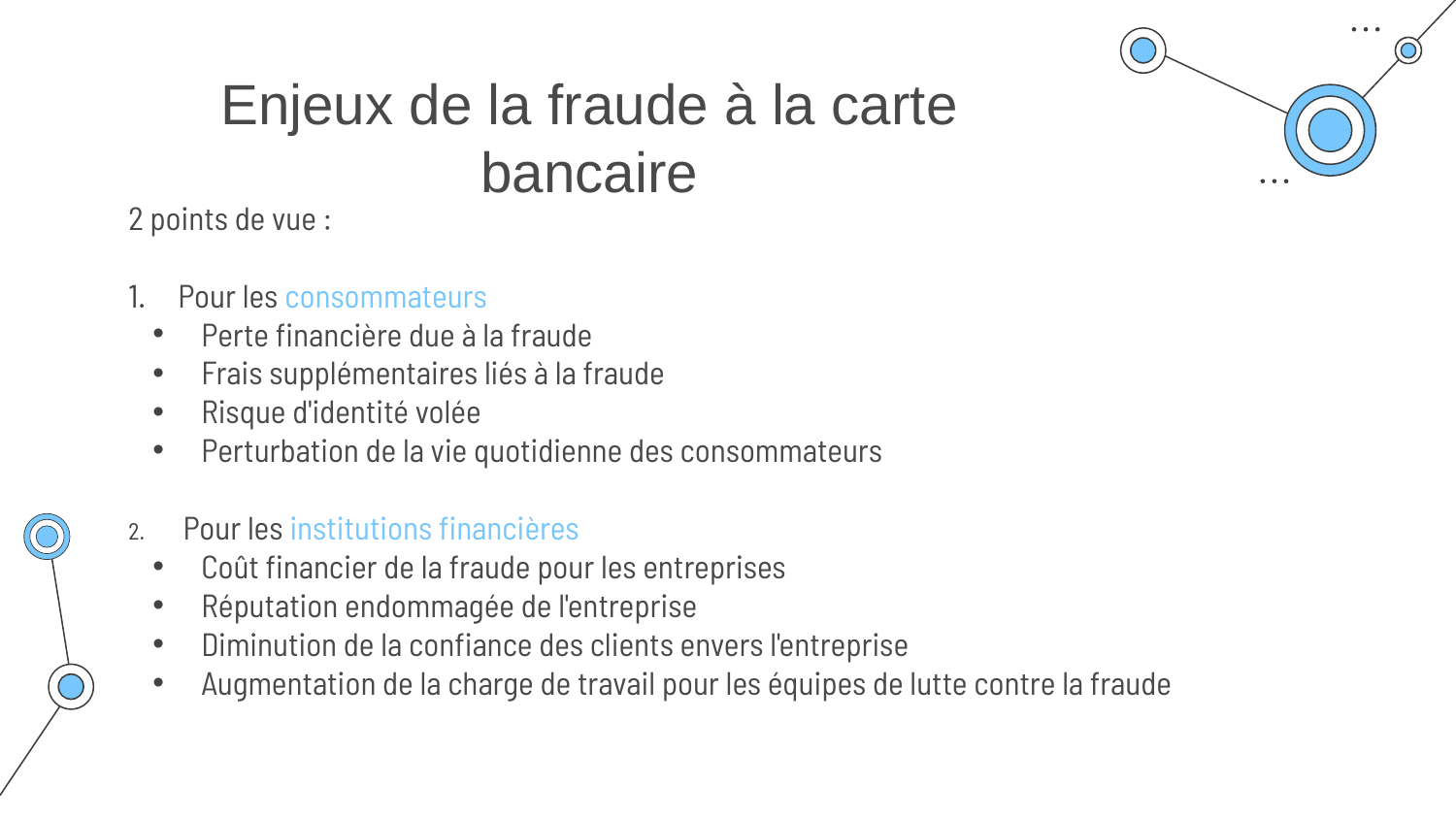

# Enjeux de la fraude à la carte bancaire
2 points de vue :

  Pour les consommateurs
Perte financière due à la fraude
Frais supplémentaires liés à la fraude
Risque d'identité volée
Perturbation de la vie quotidienne des consommateurs

Pour les institutions financières
Coût financier de la fraude pour les entreprises
Réputation endommagée de l'entreprise
Diminution de la confiance des clients envers l'entreprise
Augmentation de la charge de travail pour les équipes de lutte contre la fraude